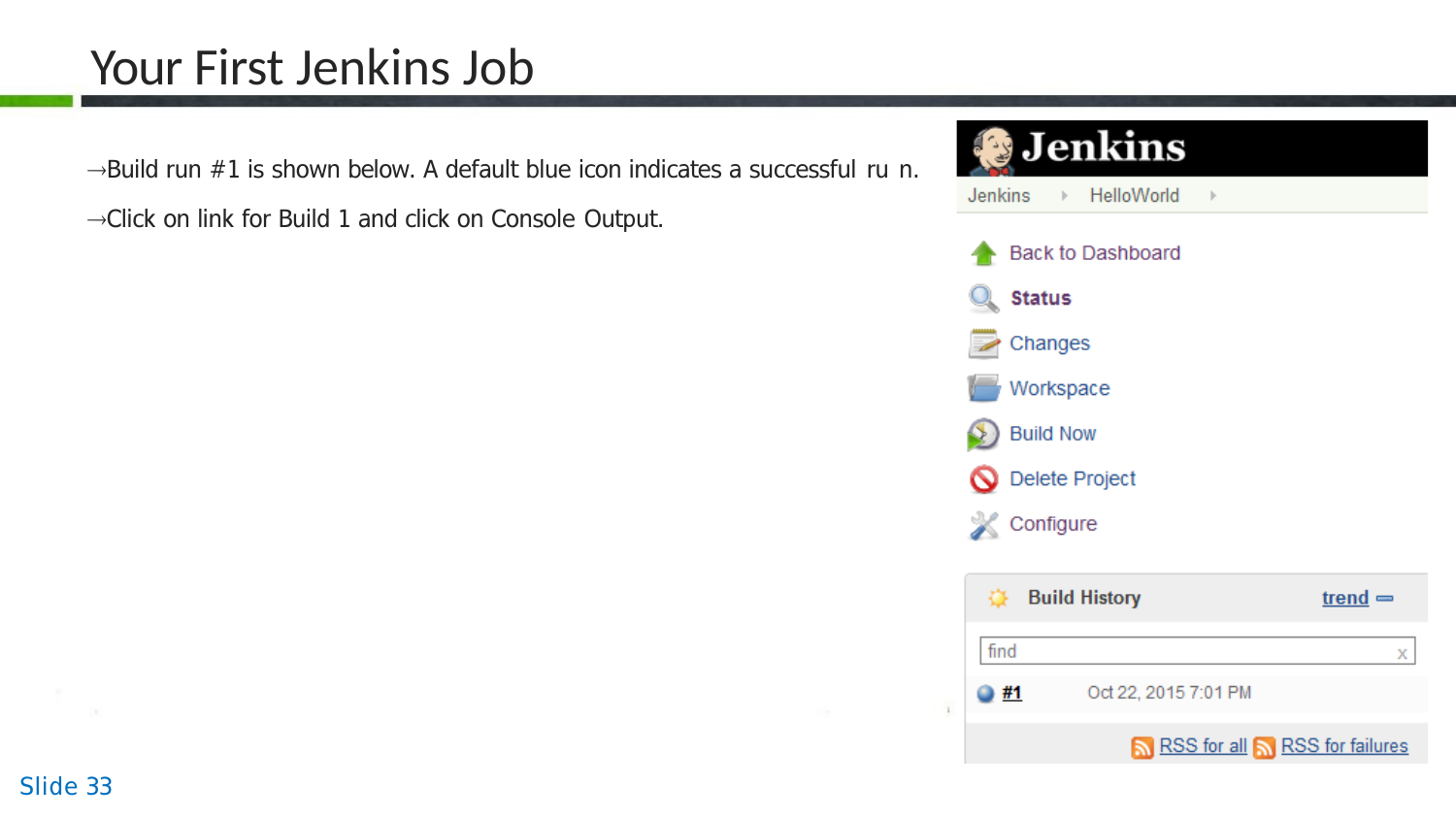

Your First Jenkins Job

→Build run #1 is shown below. A default blue icon indicates a successful ru
→Click on link for Build 1 and click on Console Output.
n.

Slide 33